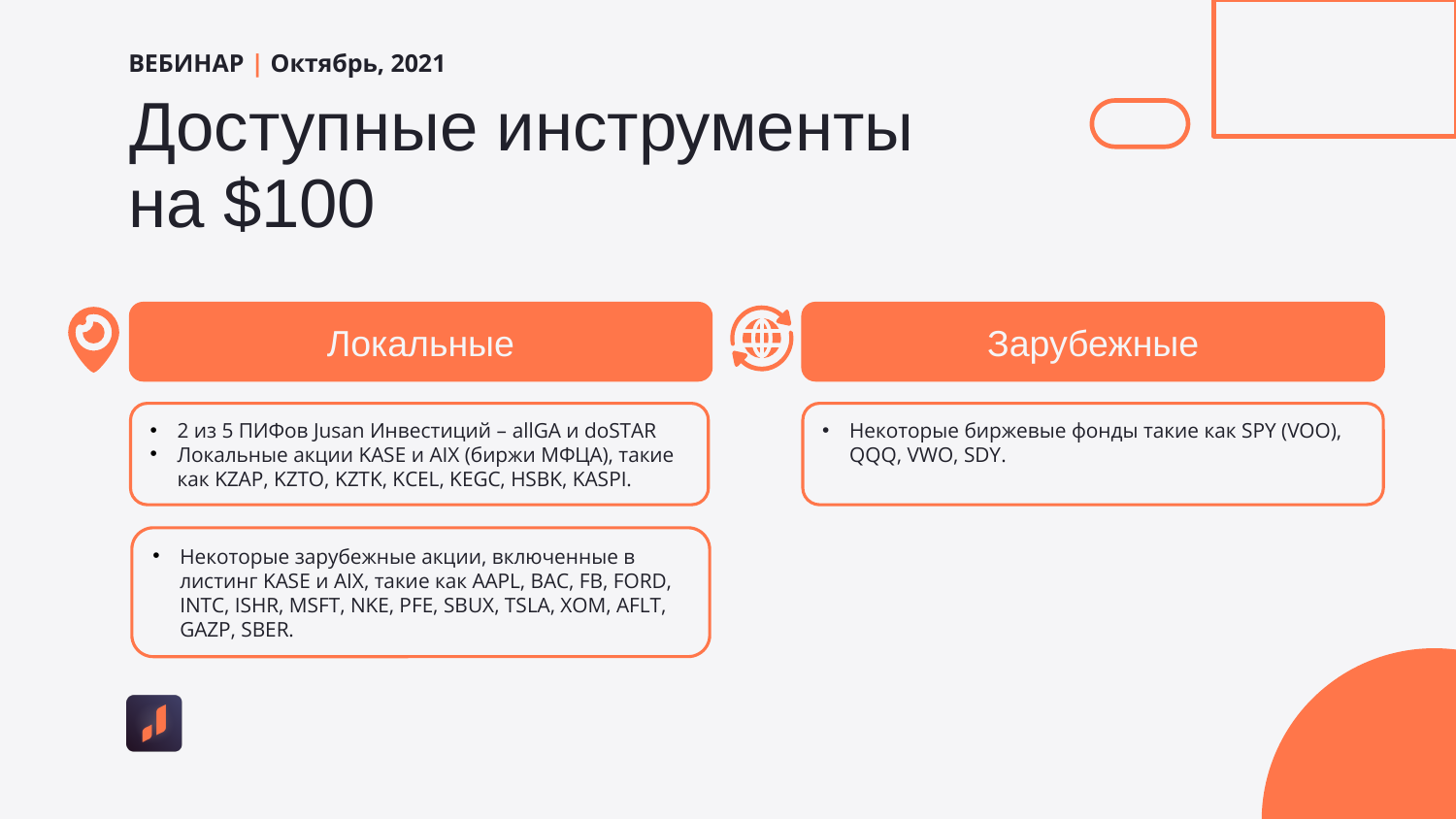

ВЕБИНАР | Октябрь, 2021
# Доступные инструменты

на $100
Локальные
Зарубежные

2 из 5 ПИФов Jusan Инвестиций – allGA и doSTAR
Локальные акции KASE и AIX (биржи МФЦА), такие как KZAP, KZTO, KZTK, KCEL, KEGC, HSBK, KASPI.
Некоторые биржевые фонды такие как SPY (VOO), QQQ, VWO, SDY.

Некоторые зарубежные акции, включенные в листинг KASE и AIX, такие как AAPL, BAC, FB, FORD, INTC, ISHR, MSFT, NKE, PFE, SBUX, TSLA, XOM, AFLT, GAZP, SBER.